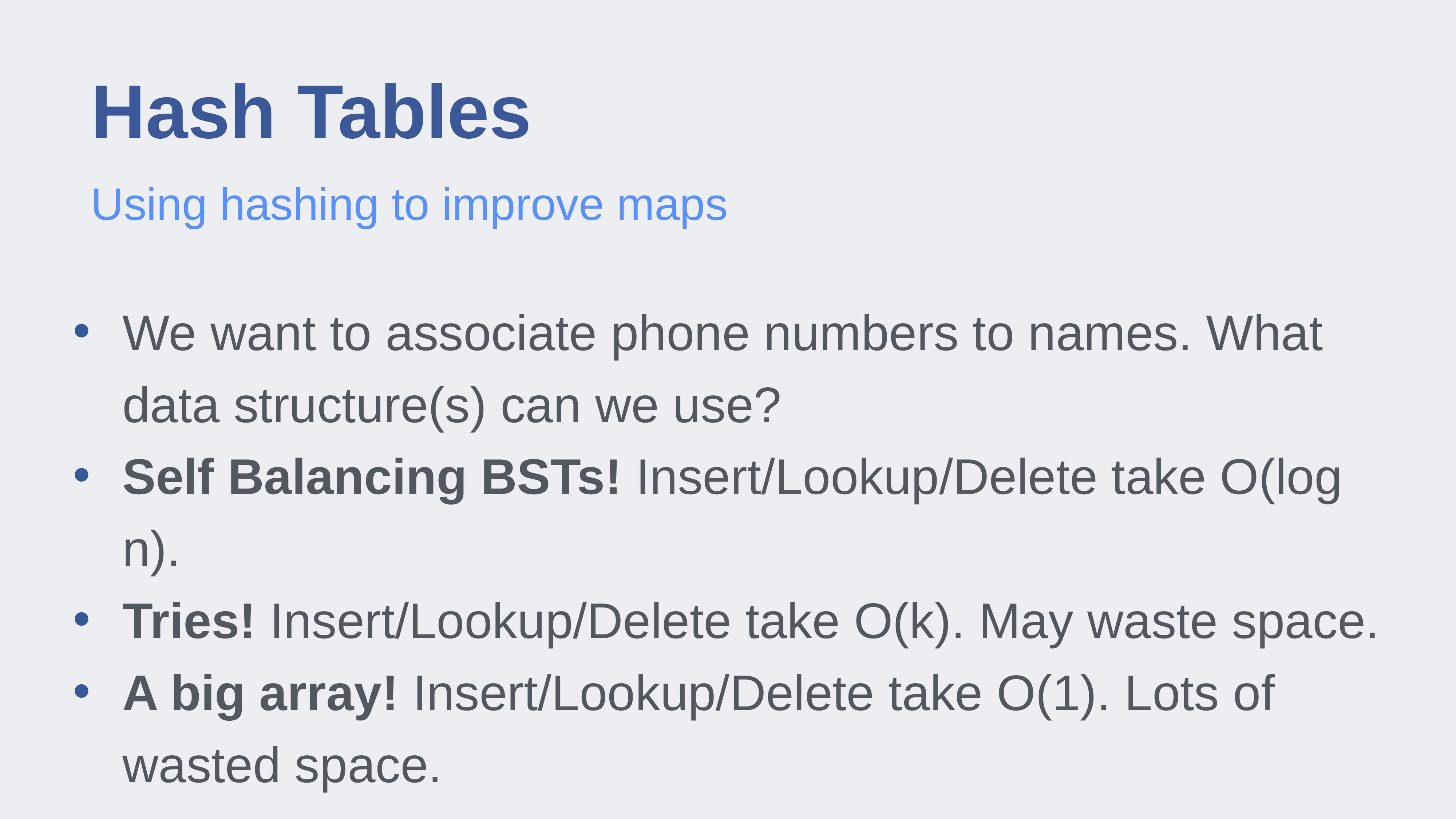

# Hash Tables
Using hashing to improve maps
We want to associate phone numbers to names. What data structure(s) can we use?
Self Balancing BSTs! Insert/Lookup/Delete take O(log n).
Tries! Insert/Lookup/Delete take O(k). May waste space.
A big array! Insert/Lookup/Delete take O(1). Lots of wasted space.